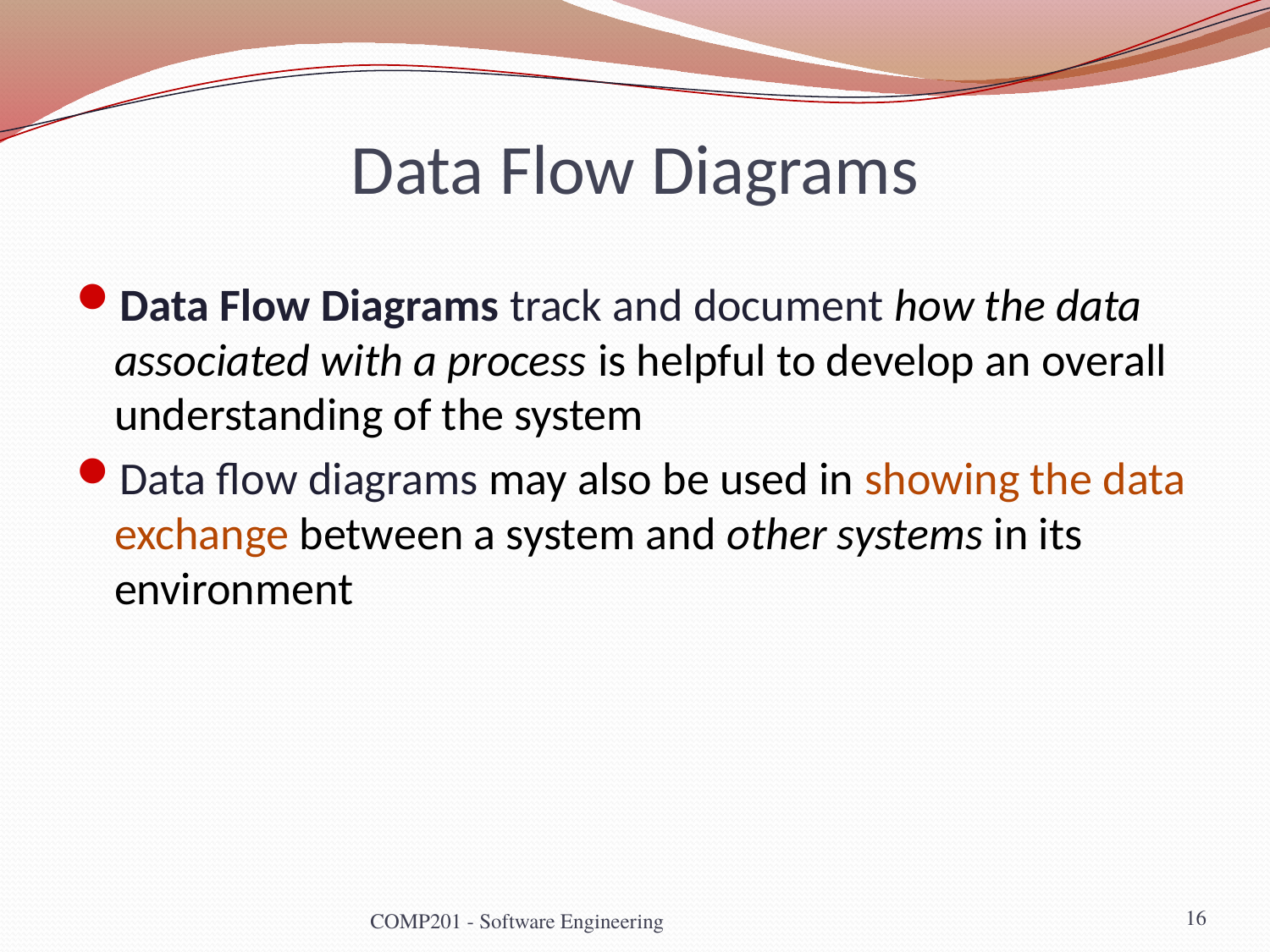

# Data Flow Diagrams
Data Flow Diagrams track and document how the data associated with a process is helpful to develop an overall understanding of the system
Data flow diagrams may also be used in showing the data exchange between a system and other systems in its environment
COMP201 - Software Engineering
16